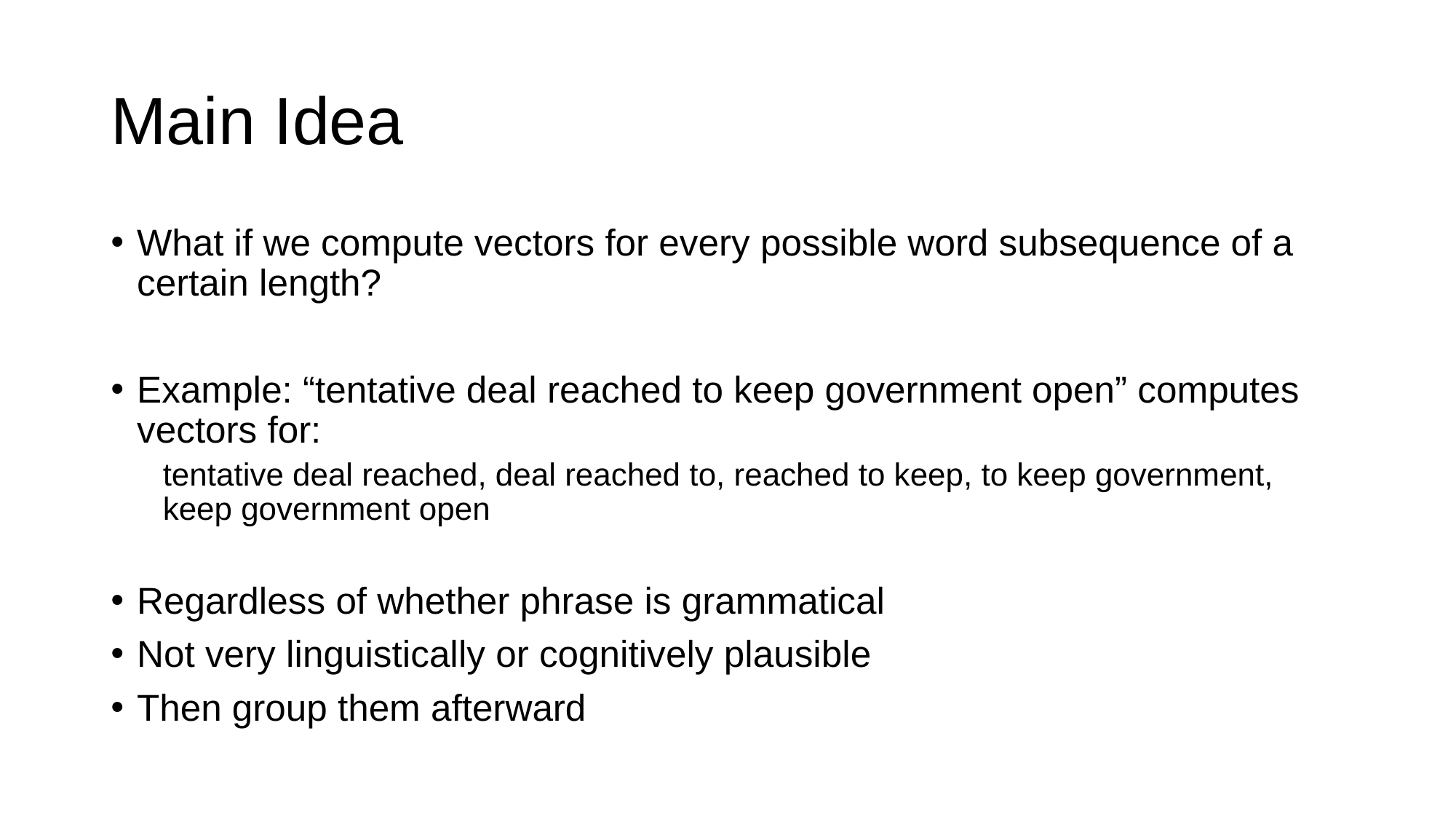

# Main Idea
What if we compute vectors for every possible word subsequence of a certain length?

Example: “tentative deal reached to keep government open” computes vectors for:
tentative deal reached, deal reached to, reached to keep, to keep government, keep government open

Regardless of whether phrase is grammatical
Not very linguistically or cognitively plausible
Then group them afterward